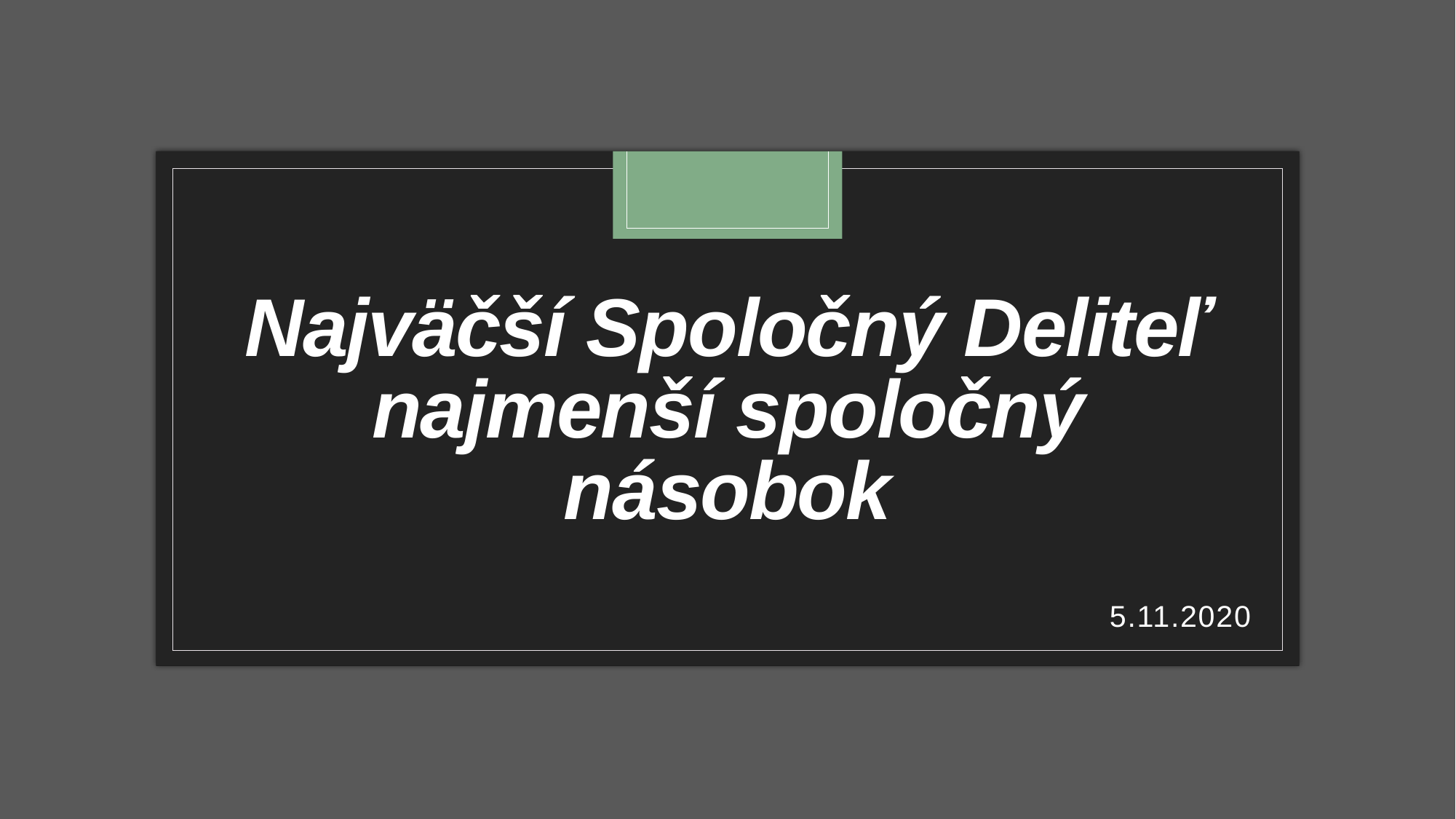

# Najväčší Spoločný Deliteľ najmenší spoločný násobok
5.11.2020